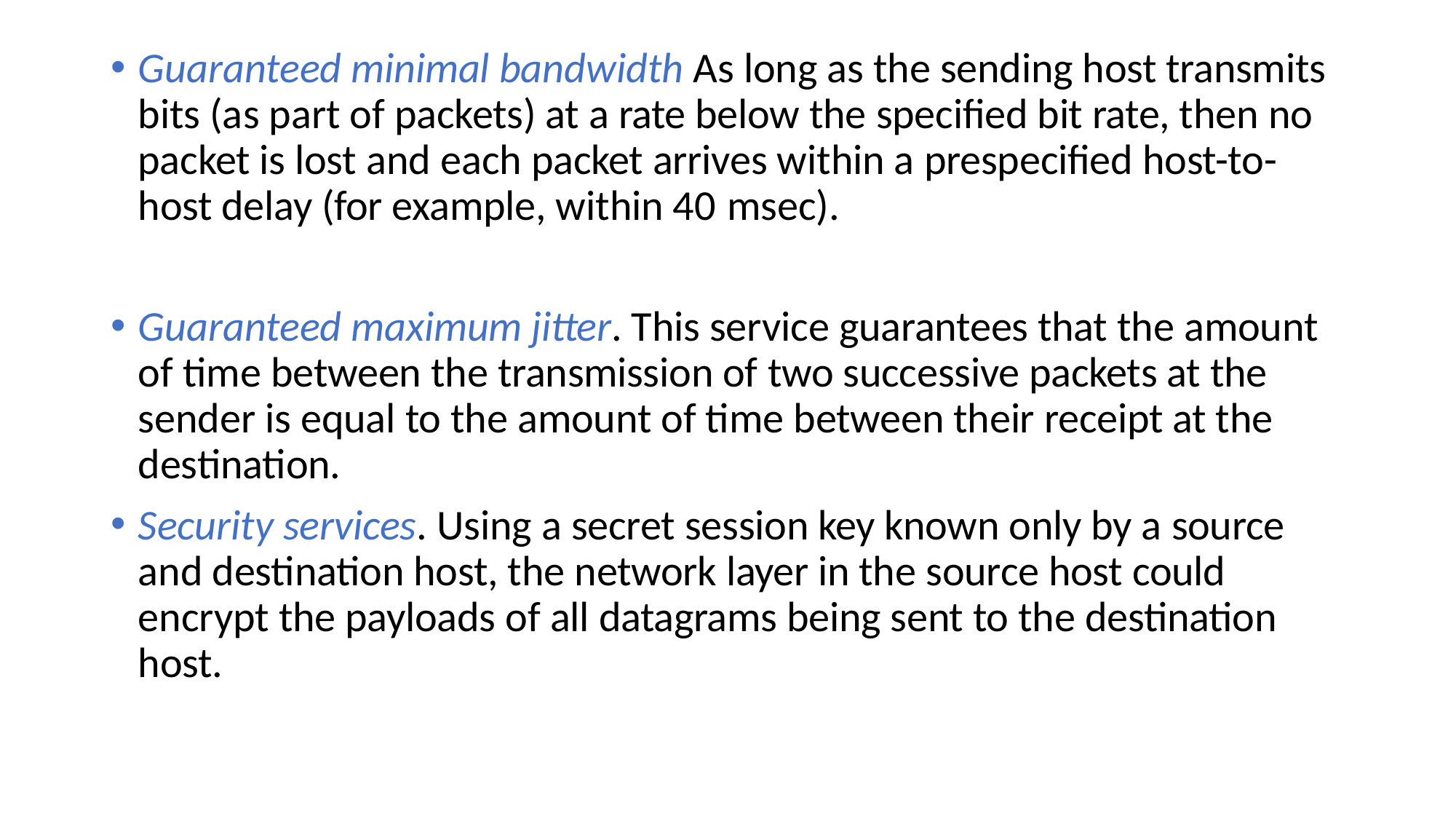

Guaranteed minimal bandwidth As long as the sending host transmits  bits (as part of packets) at a rate below the specified bit rate, then no  packet is lost and each packet arrives within a prespecified host-to-  host delay (for example, within 40 msec).

Guaranteed maximum jitter. This service guarantees that the amount  of time between the transmission of two successive packets at the  sender is equal to the amount of time between their receipt at the  destination.
Security services. Using a secret session key known only by a source  and destination host, the network layer in the source host could  encrypt the payloads of all datagrams being sent to the destination  host.